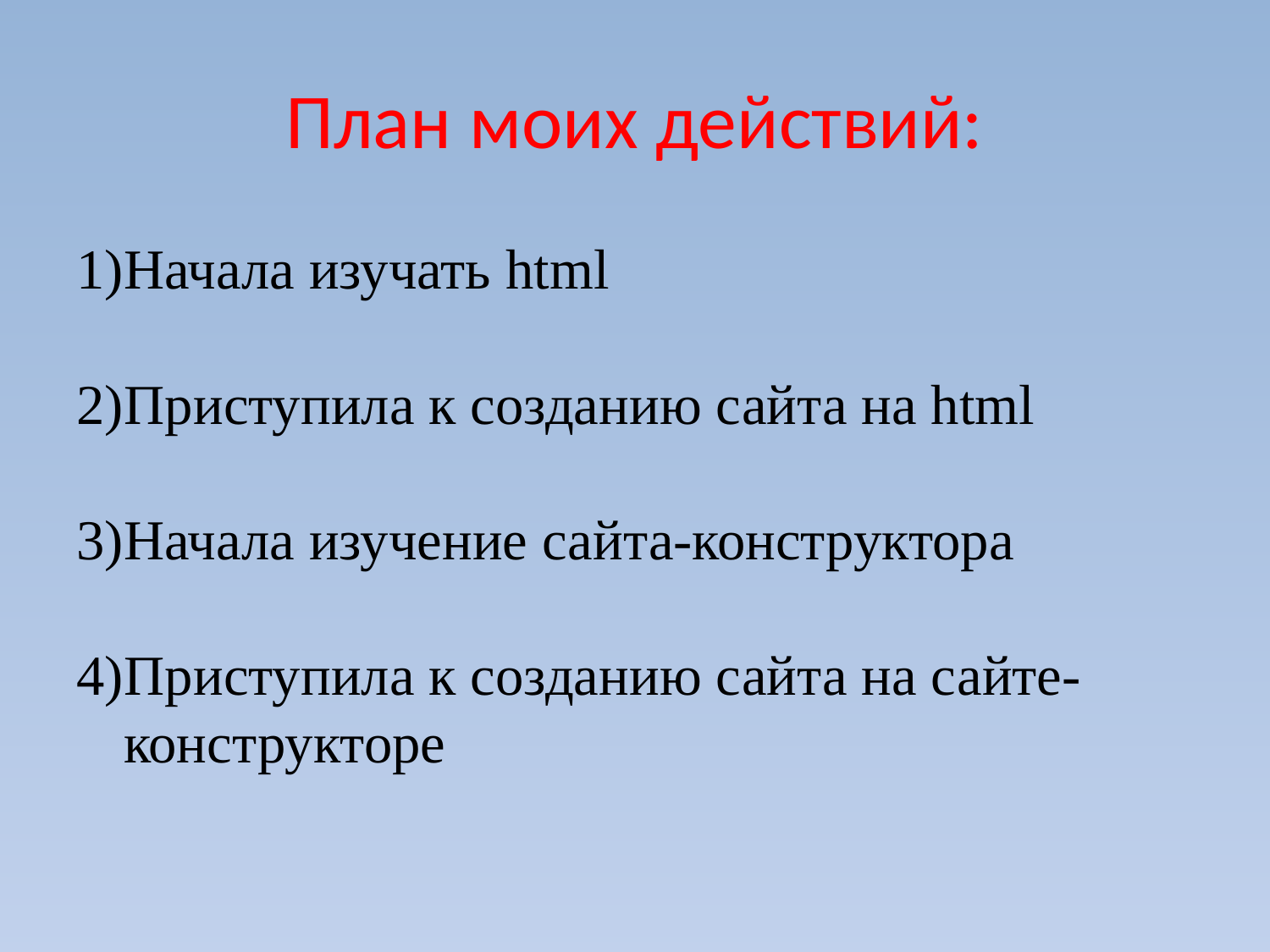

# План моих действий:
Начала изучать html

Приступила к созданию сайта на html

Начала изучение сайта-конструктора

Приступила к созданию сайта на сайте-конструкторе